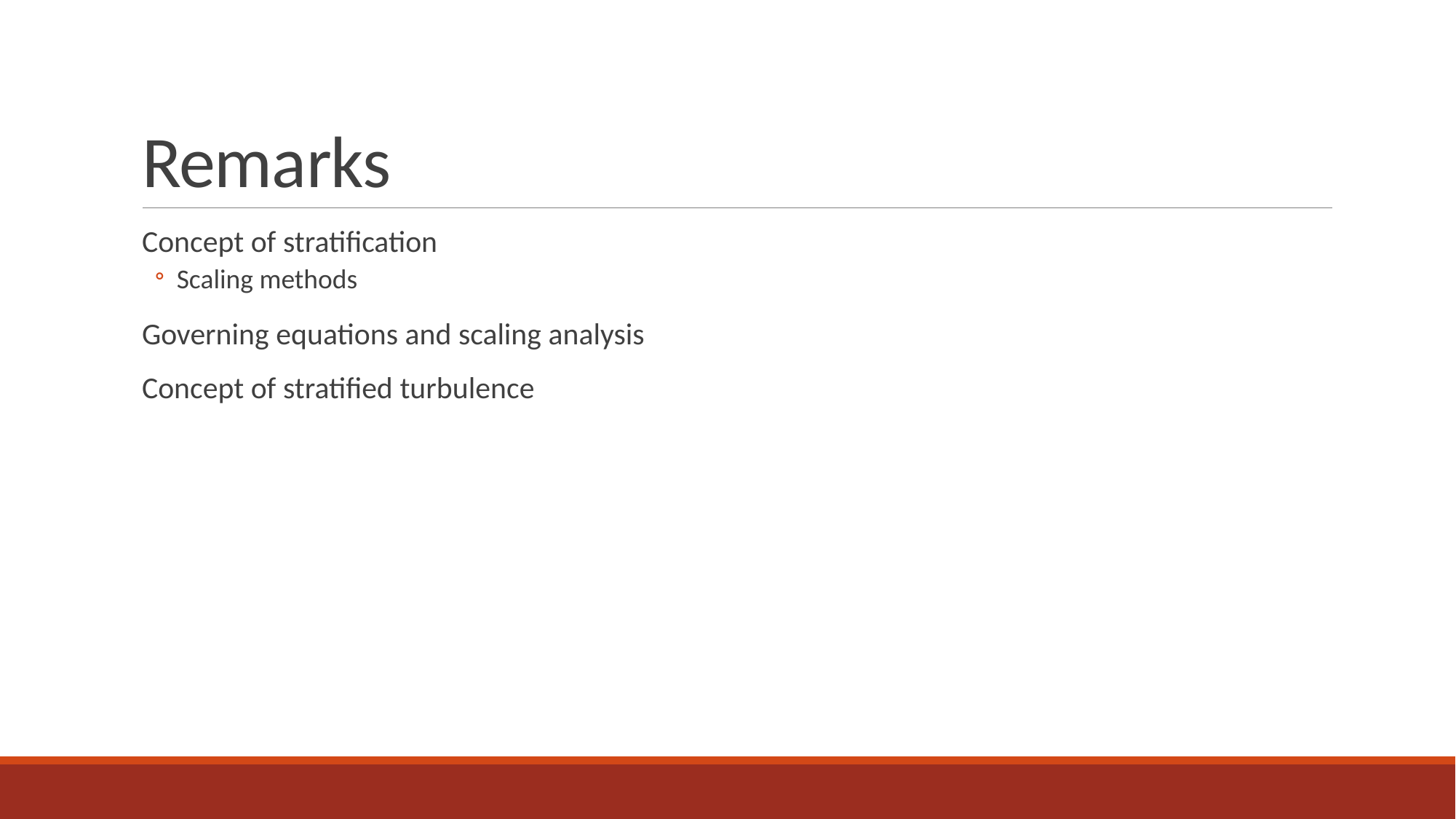

# Remarks
Concept of stratification
Scaling methods
Governing equations and scaling analysis
Concept of stratified turbulence